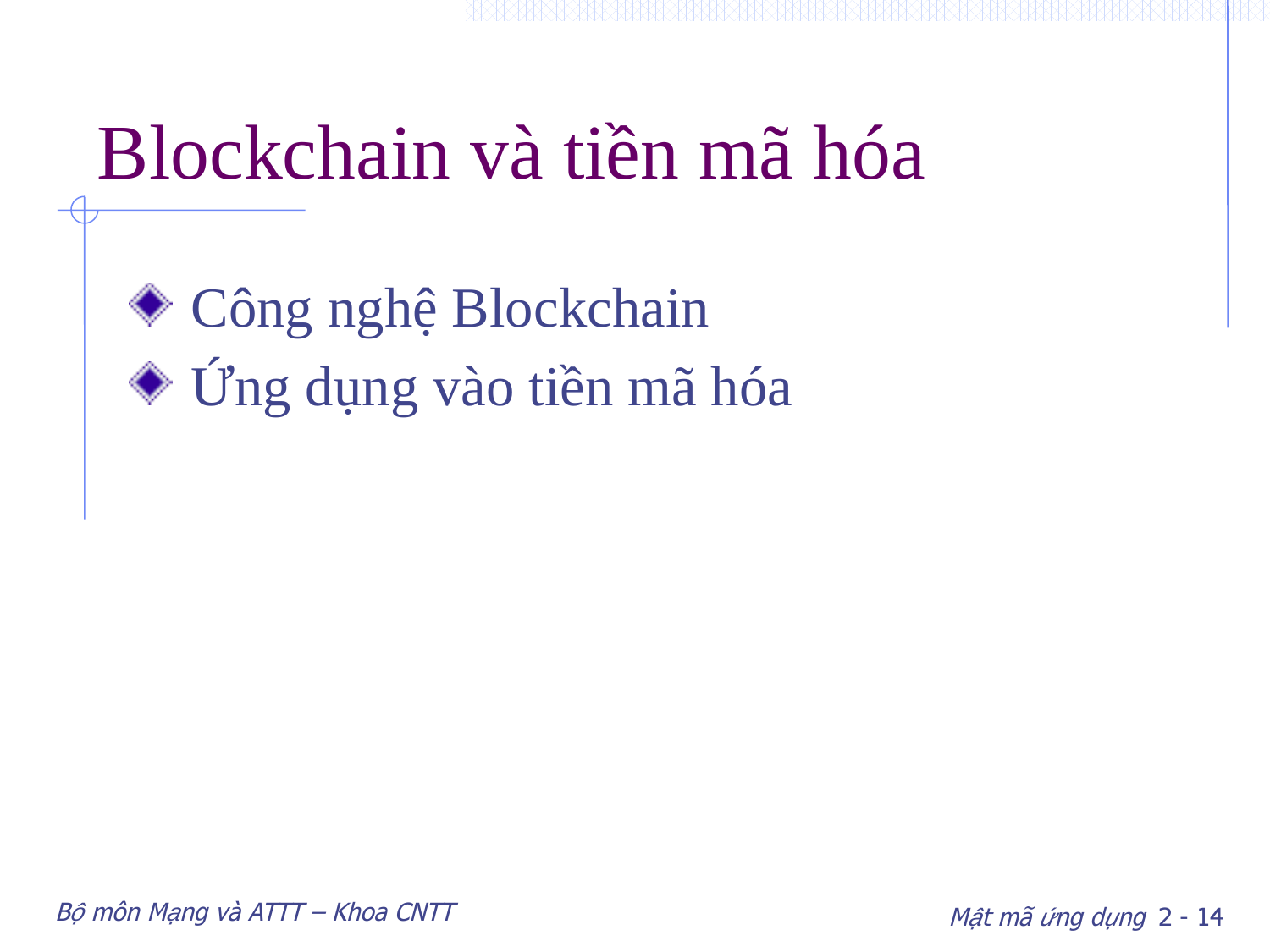

# Blockchain và tiền mã hóa
 Công nghệ Blockchain
 Ứng dụng vào tiền mã hóa
Bộ môn Mạng và ATTT – Khoa CNTT